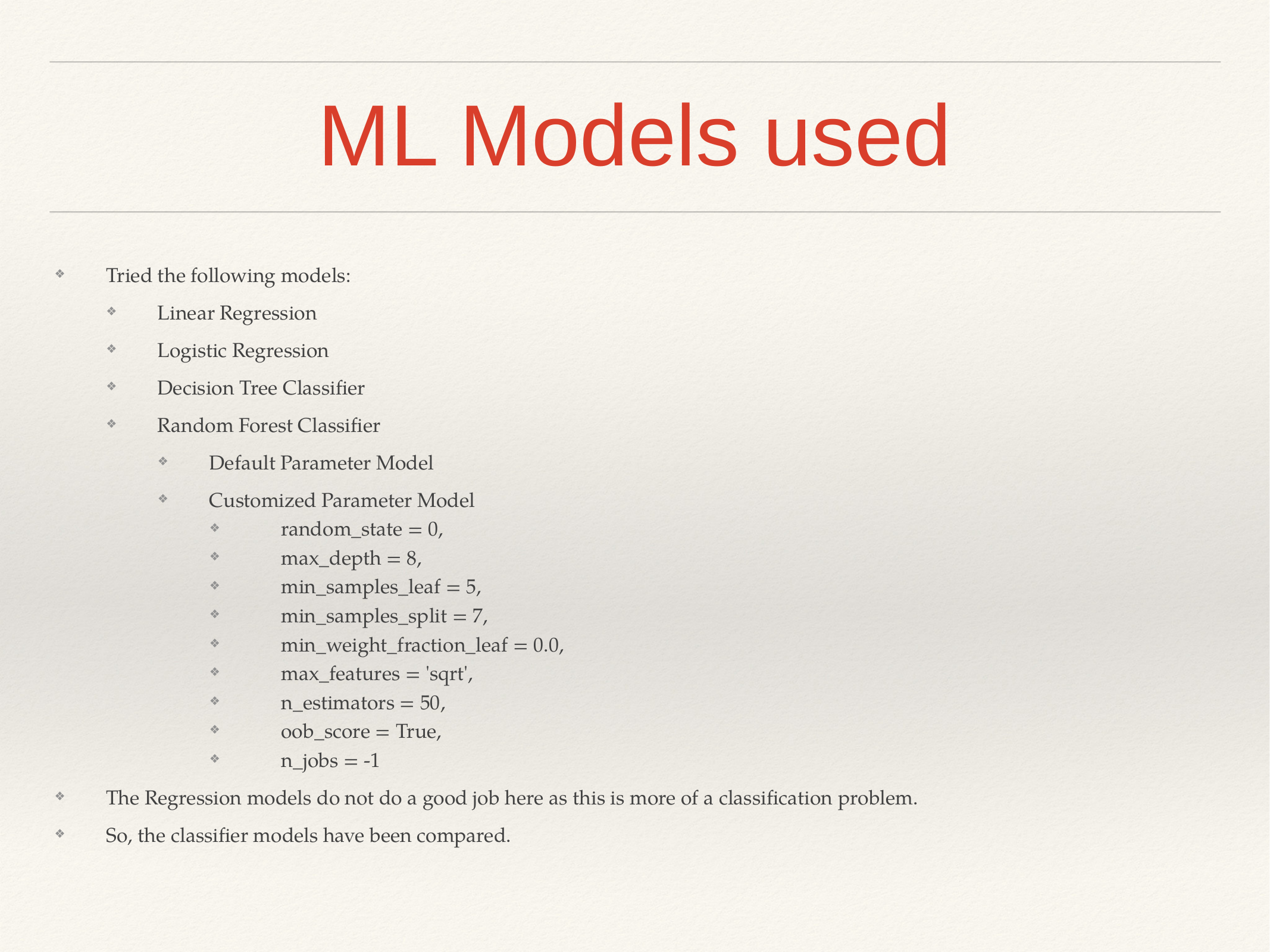

# ML Models used
Tried the following models:
Linear Regression
Logistic Regression
Decision Tree Classifier
Random Forest Classifier
Default Parameter Model
Customized Parameter Model
    random_state = 0,
    max_depth = 8,
    min_samples_leaf = 5,
    min_samples_split = 7,
    min_weight_fraction_leaf = 0.0,
    max_features = 'sqrt',
    n_estimators = 50,
    oob_score = True,
    n_jobs = -1
The Regression models do not do a good job here as this is more of a classification problem.
So, the classifier models have been compared.